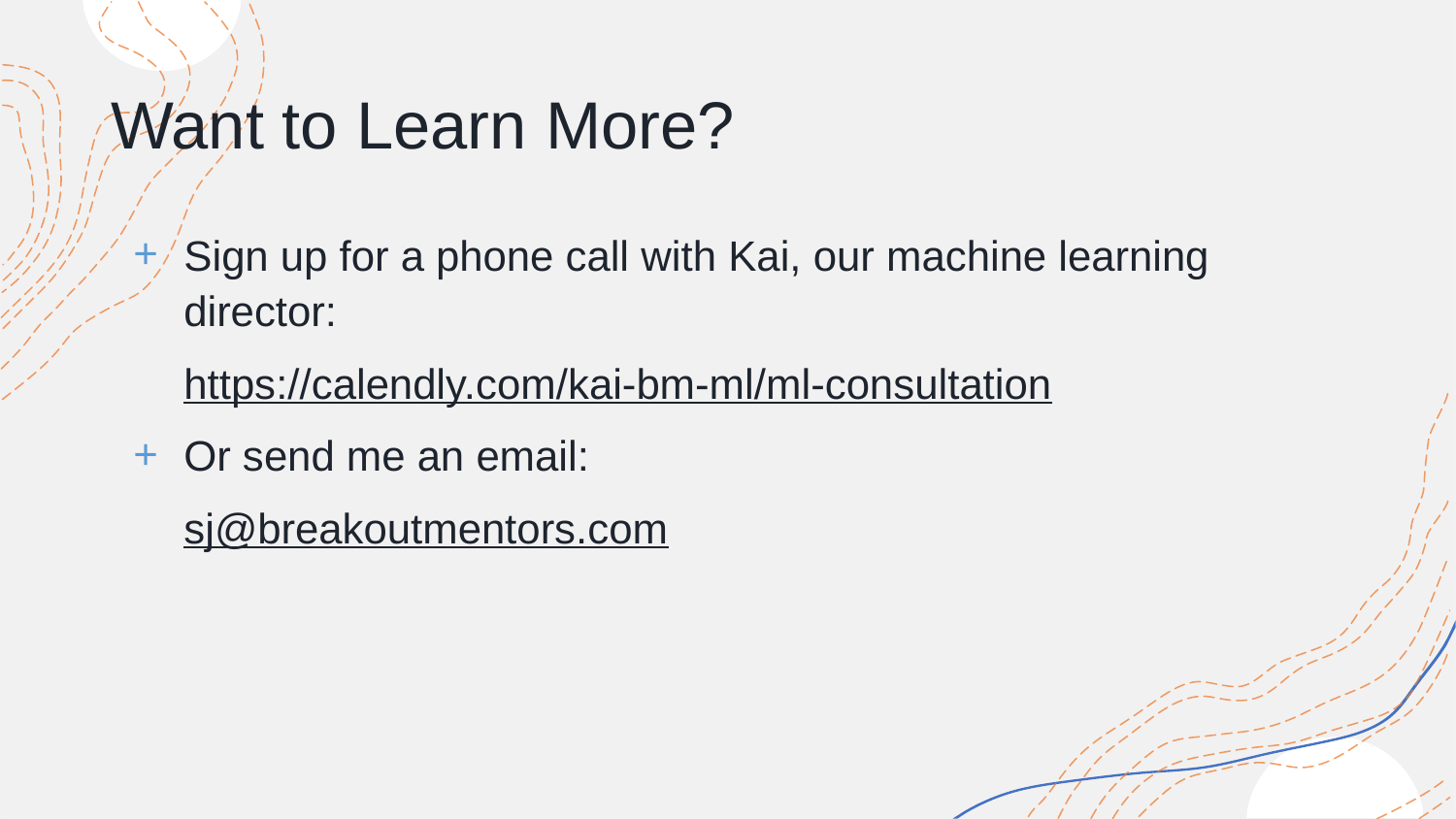

# Want to Learn More?
Sign up for a phone call with Kai, our machine learning director:
https://calendly.com/kai-bm-ml/ml-consultation
Or send me an email:
sj@breakoutmentors.com